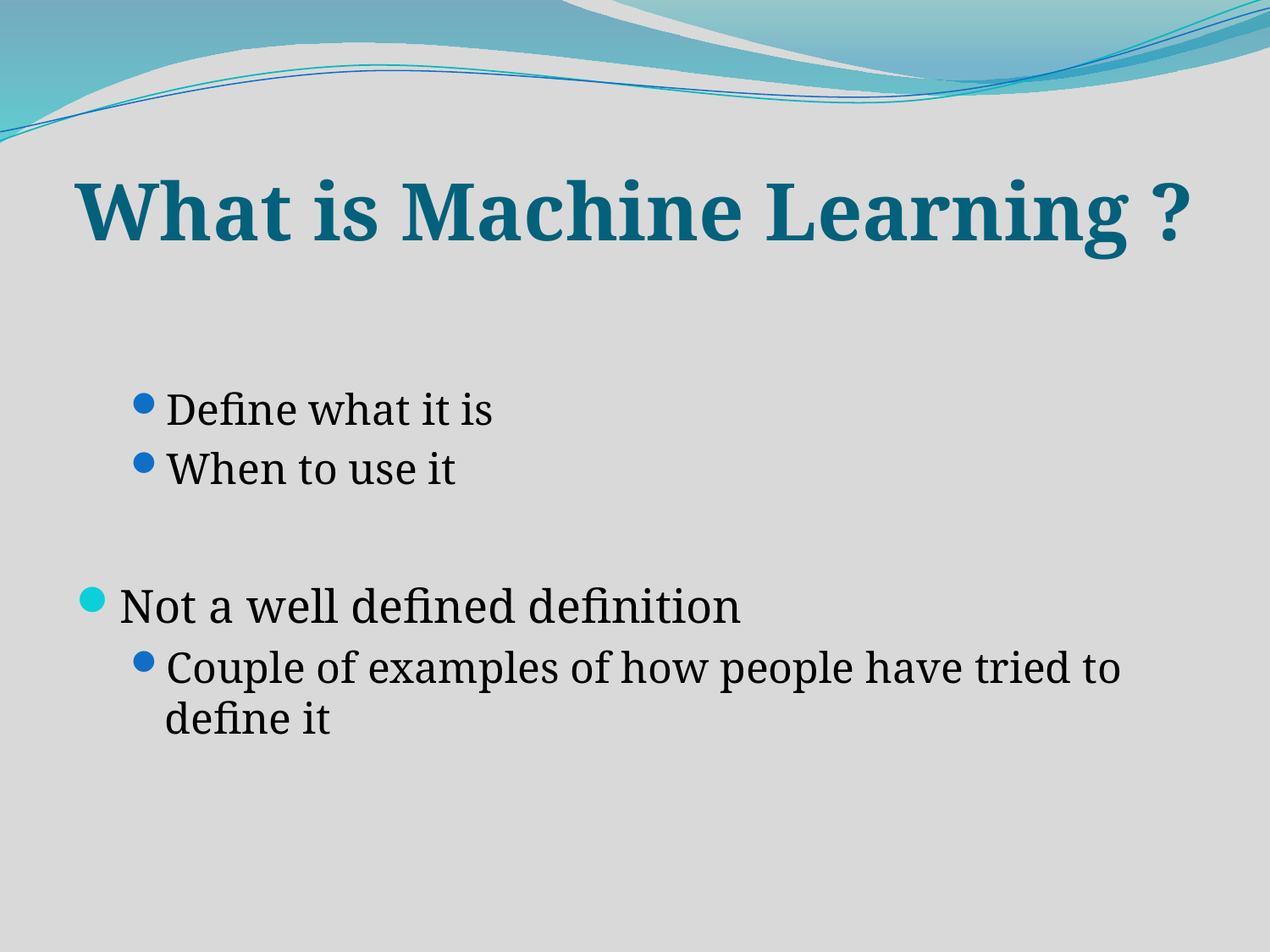

# What is Machine Learning ?
Define what it is
When to use it

Not a well defined definition
Couple of examples of how people have tried to define it